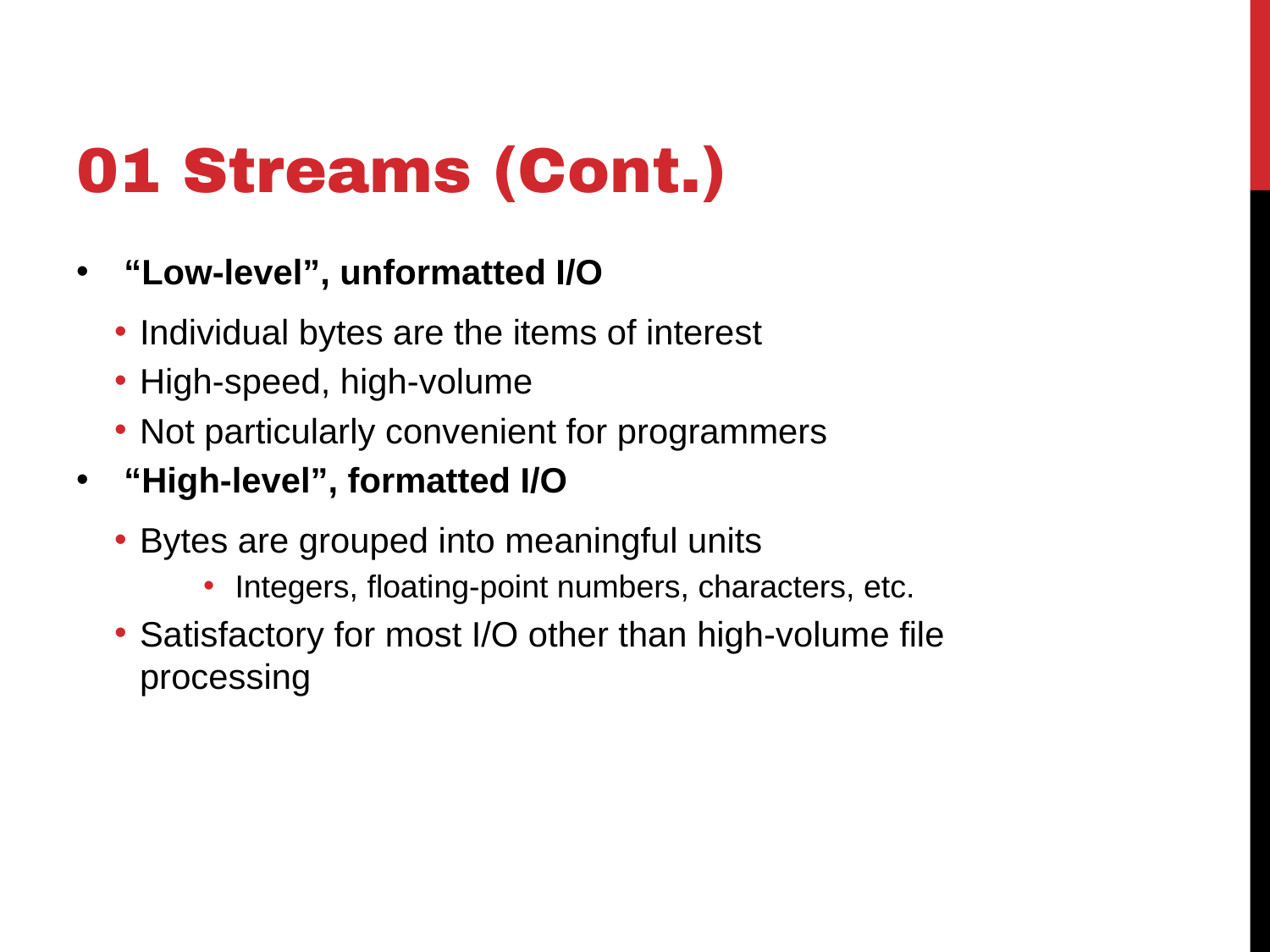

# 01 Streams (Cont.)
“Low-level”, unformatted I/O
Individual bytes are the items of interest
High-speed, high-volume
Not particularly convenient for programmers
“High-level”, formatted I/O
Bytes are grouped into meaningful units
Integers, floating-point numbers, characters, etc.
Satisfactory for most I/O other than high-volume file processing